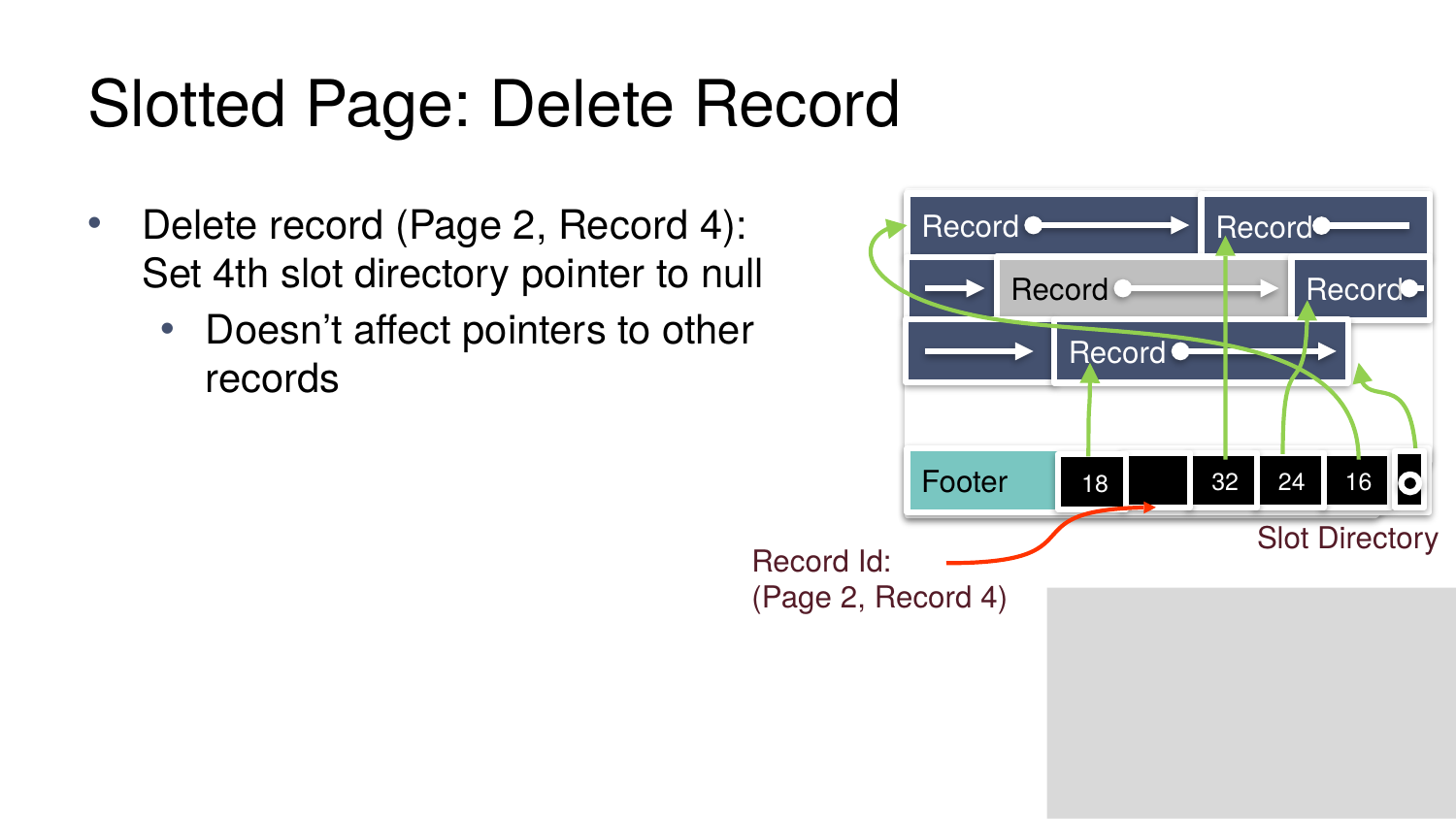

# Slotted Page: Delete Record

Record
Record
Record
Record

Record
Footer

32
24
16
18

Slot Directory
Delete record (Page 2, Record 4): Set 4th slot directory pointer to null
Doesn’t affect pointers to other records
Record Id:
(Page 2, Record 4)